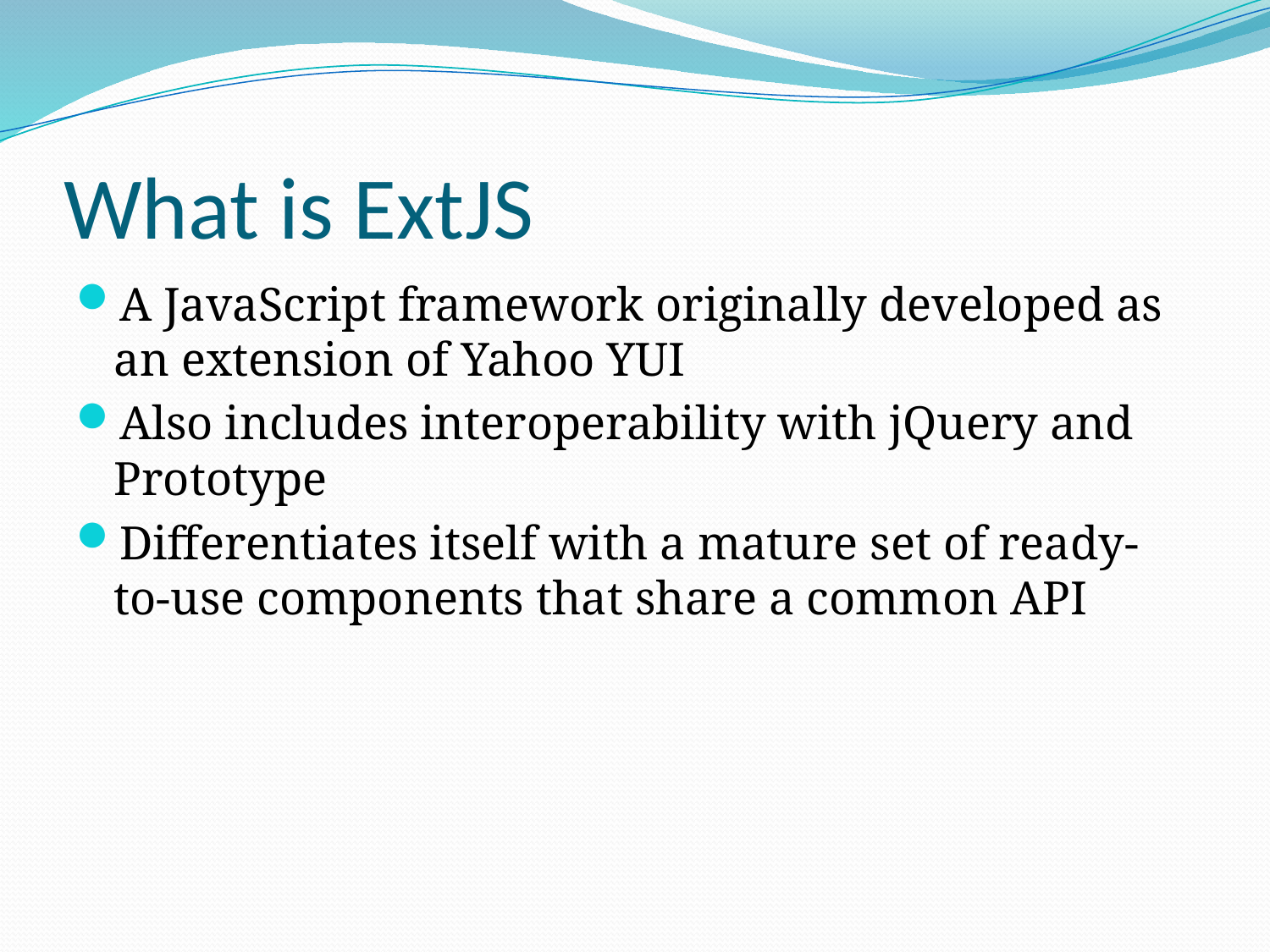

# What is ExtJS
A JavaScript framework originally developed as an extension of Yahoo YUI
Also includes interoperability with jQuery and Prototype
Differentiates itself with a mature set of ready-to-use components that share a common API